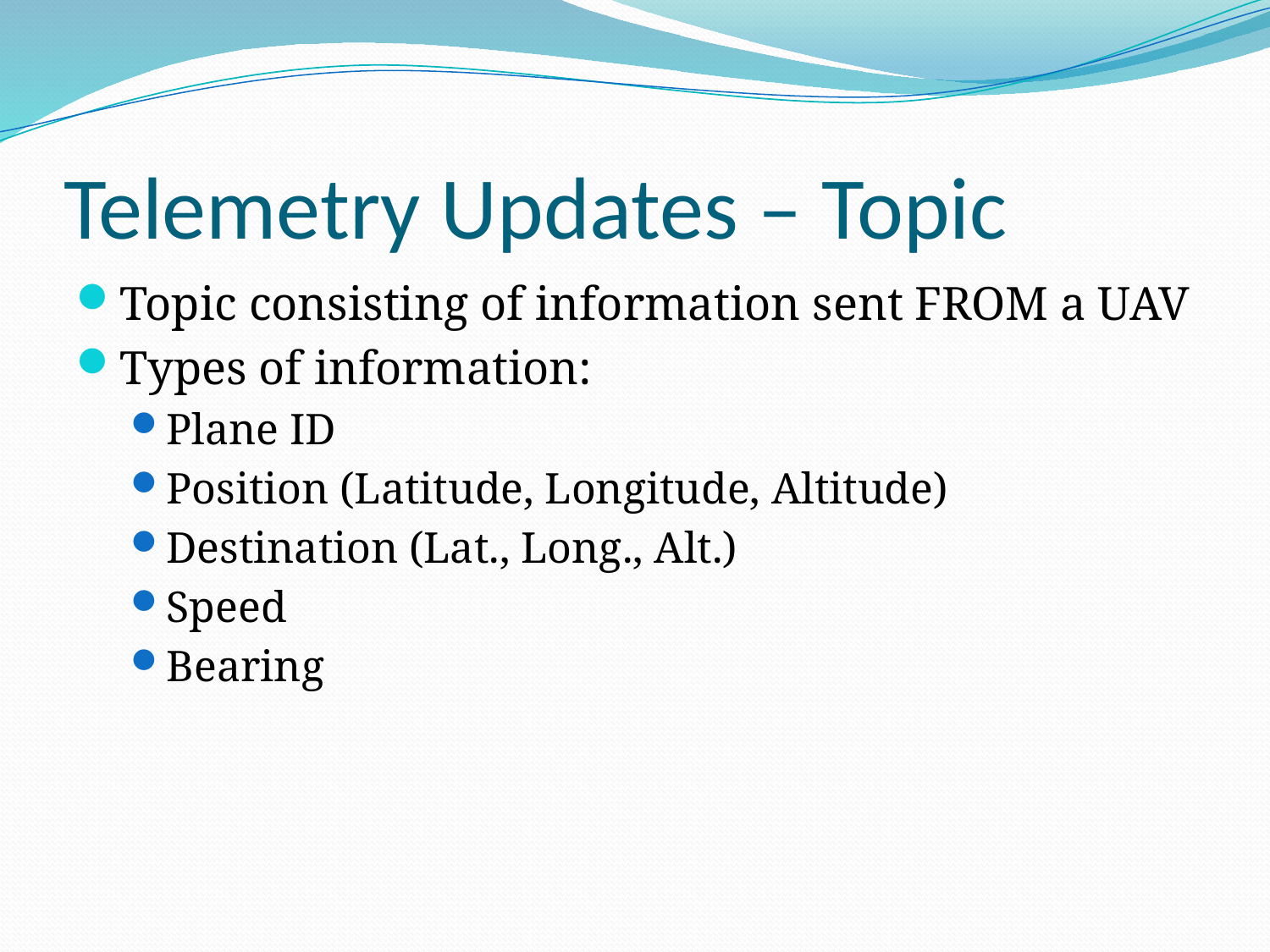

# Telemetry Updates – Topic
Topic consisting of information sent FROM a UAV
Types of information:
Plane ID
Position (Latitude, Longitude, Altitude)
Destination (Lat., Long., Alt.)
Speed
Bearing